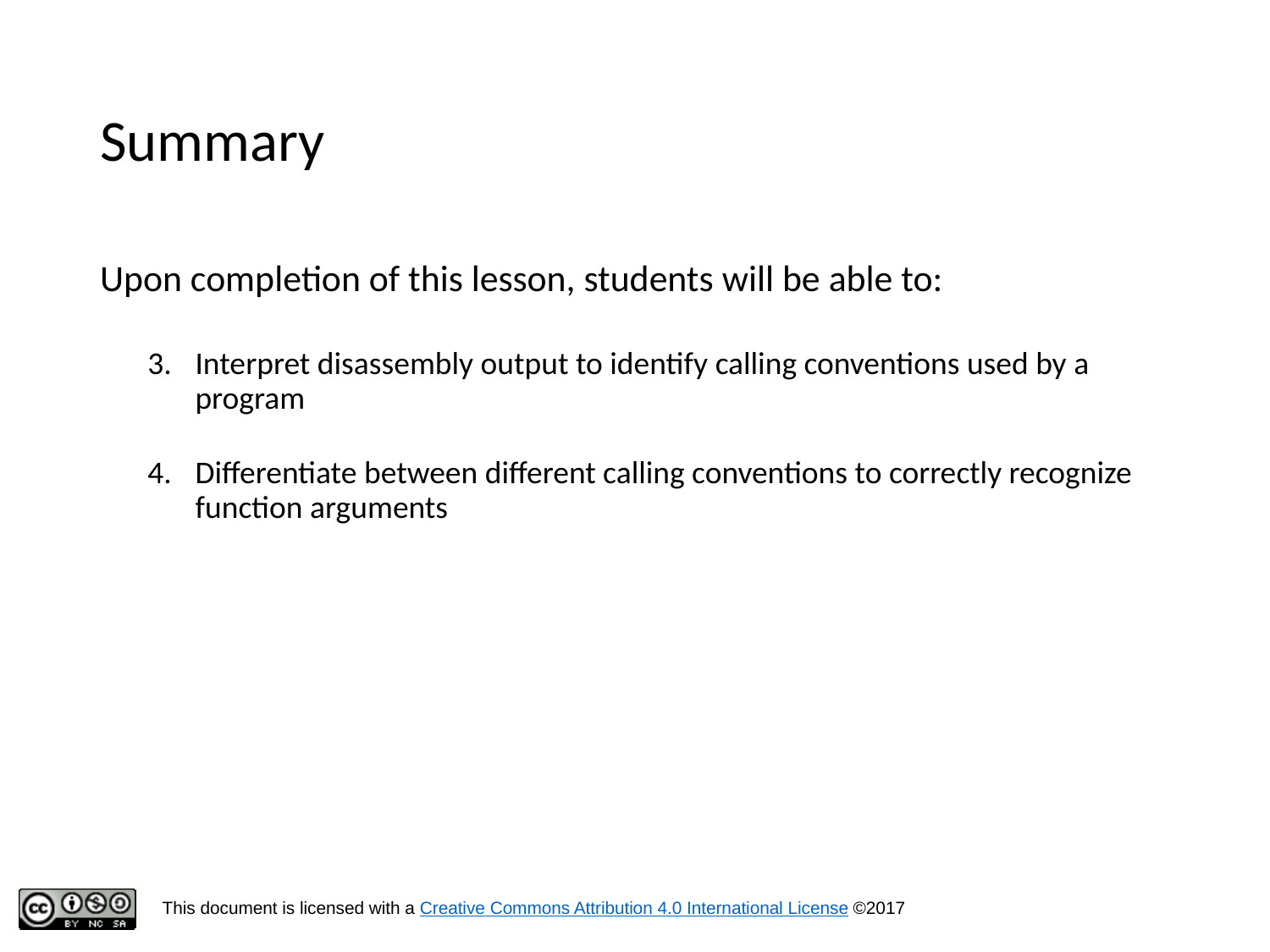

# Summary
Upon completion of this lesson, students will be able to:

Interpret disassembly output to identify calling conventions used by a program
Differentiate between different calling conventions to correctly recognize function arguments